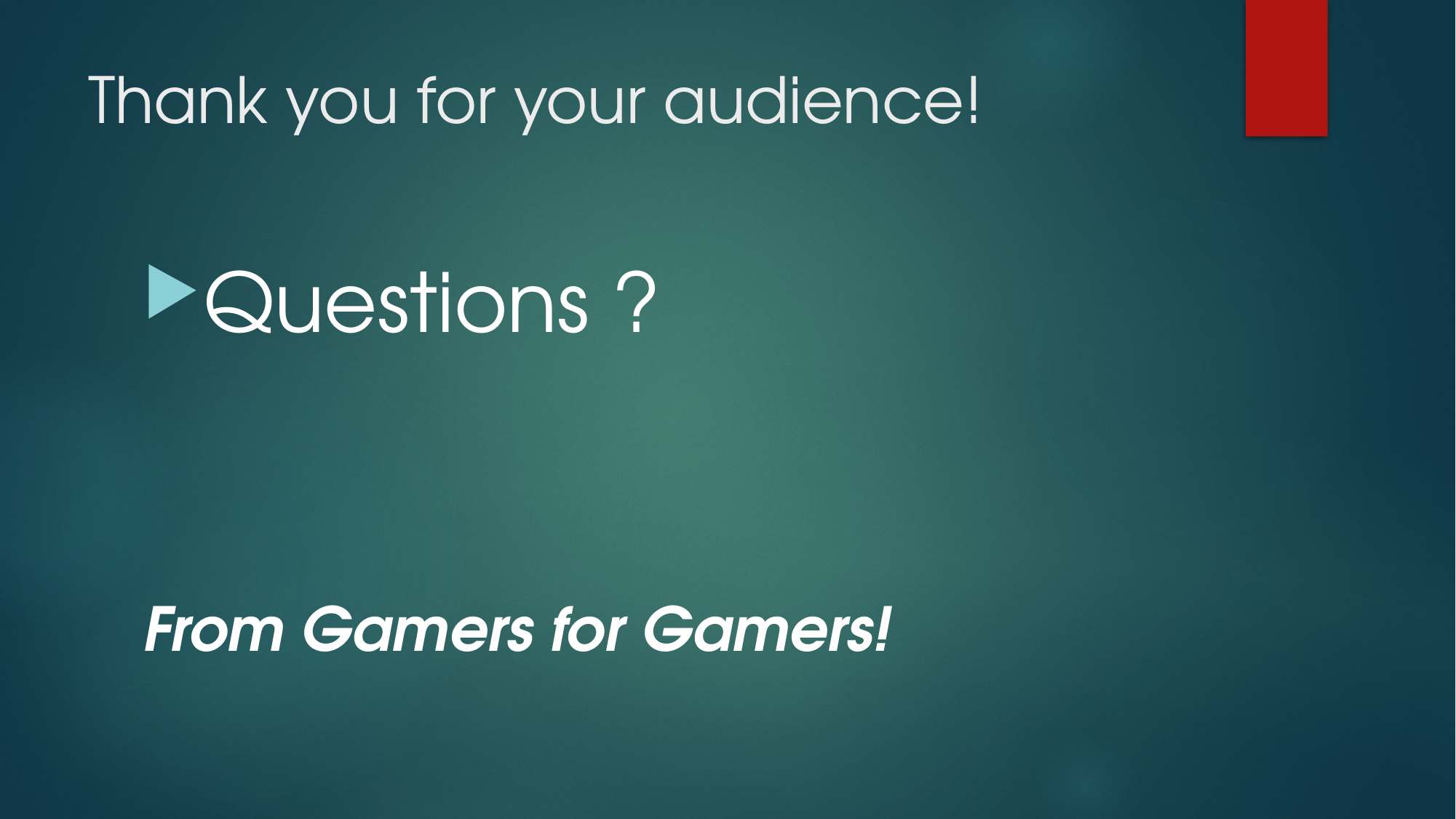

# Thank you for your audience!
Questions ?

From Gamers for Gamers!